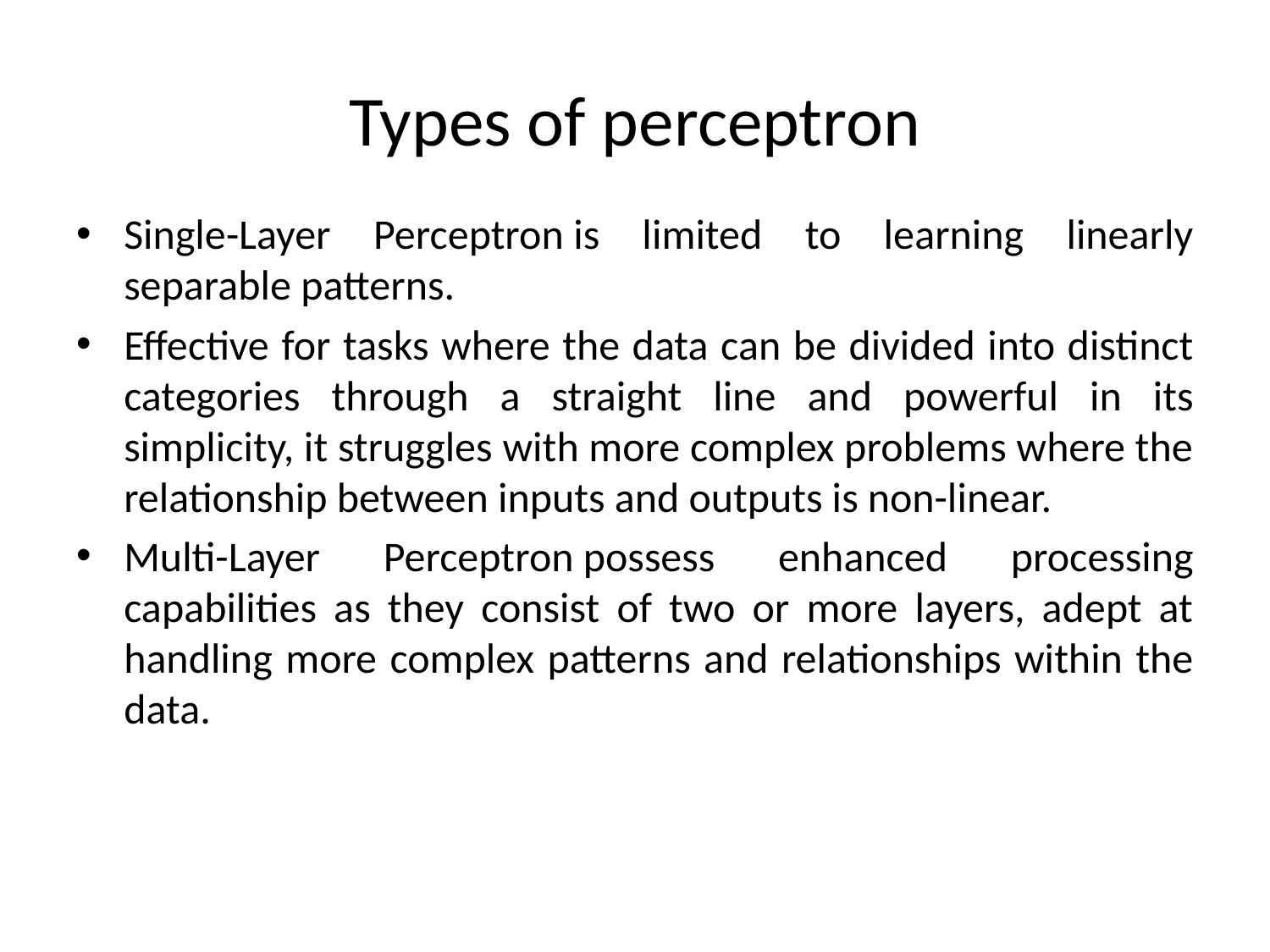

# Types of perceptron
Single-Layer Perceptron is limited to learning linearly separable patterns.
Effective for tasks where the data can be divided into distinct categories through a straight line and powerful in its simplicity, it struggles with more complex problems where the relationship between inputs and outputs is non-linear.
Multi-Layer Perceptron possess enhanced processing capabilities as they consist of two or more layers, adept at handling more complex patterns and relationships within the data.